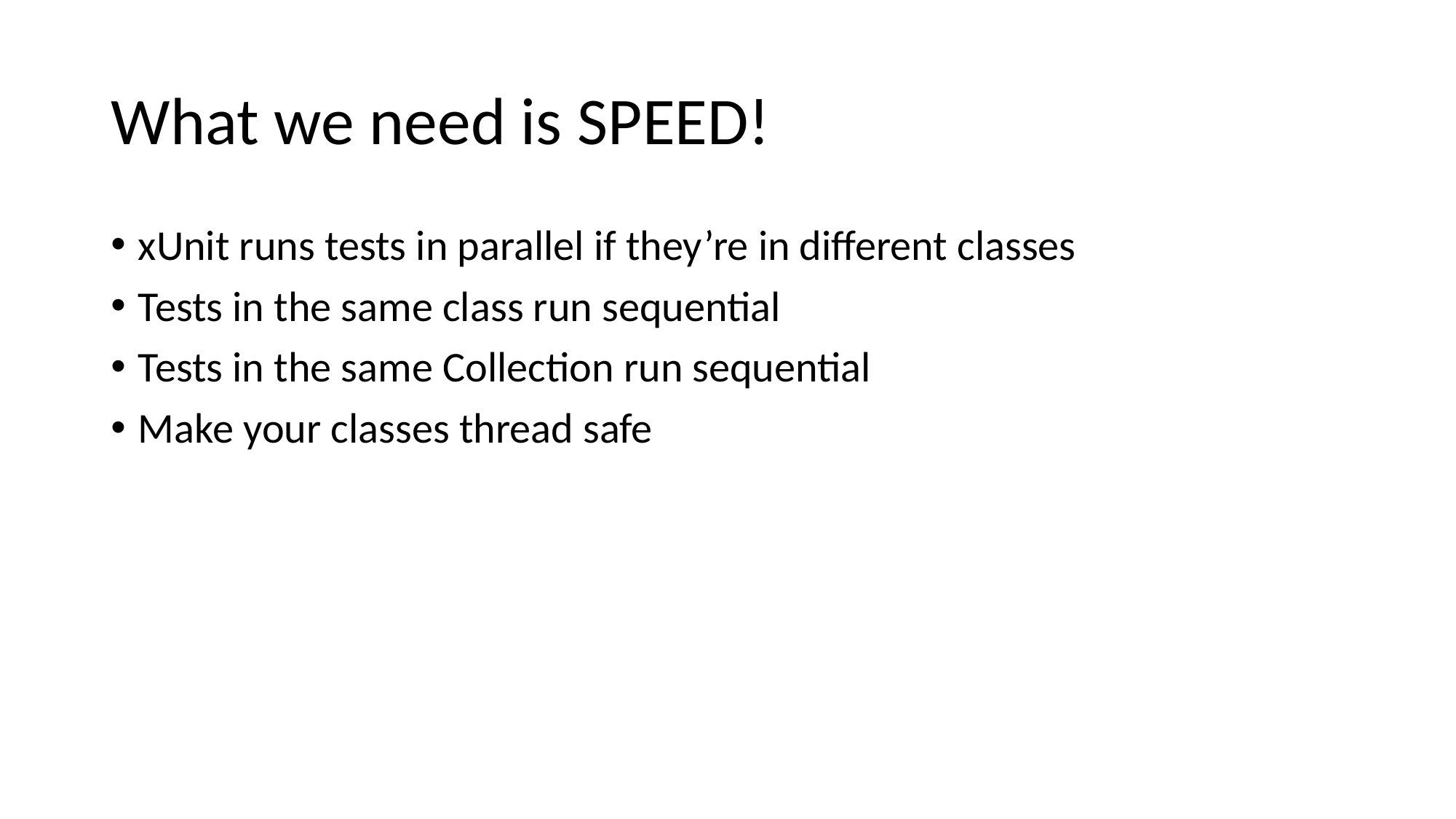

# What we need is SPEED!
xUnit runs tests in parallel if they’re in different classes
Tests in the same class run sequential
Tests in the same Collection run sequential
Make your classes thread safe